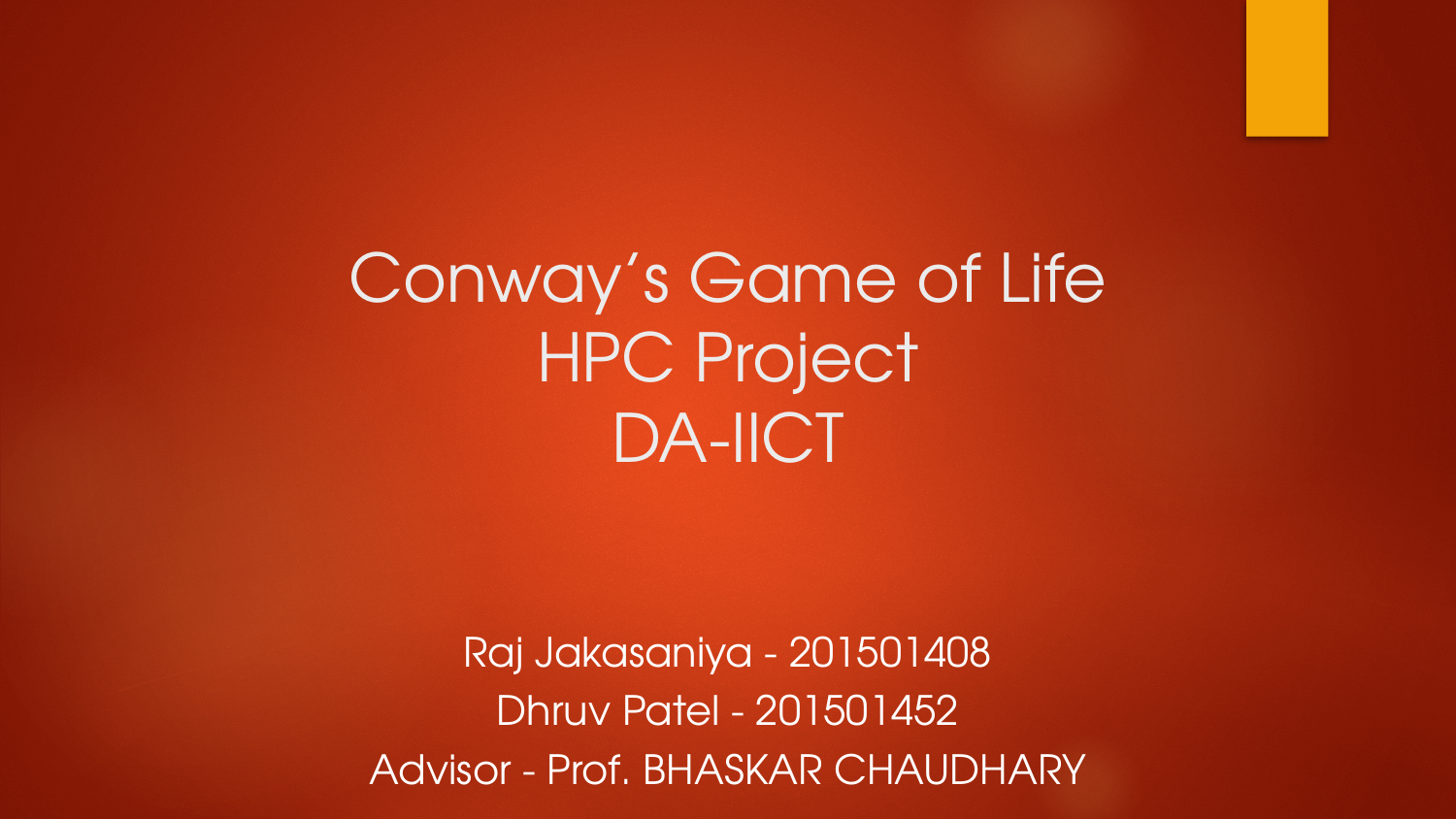

# Conway’s Game of Life
HPC Project
DA-IICT
Raj Jakasaniya - 201501408
Dhruv Patel - 201501452
Advisor - Prof. BHASKAR CHAUDHARY